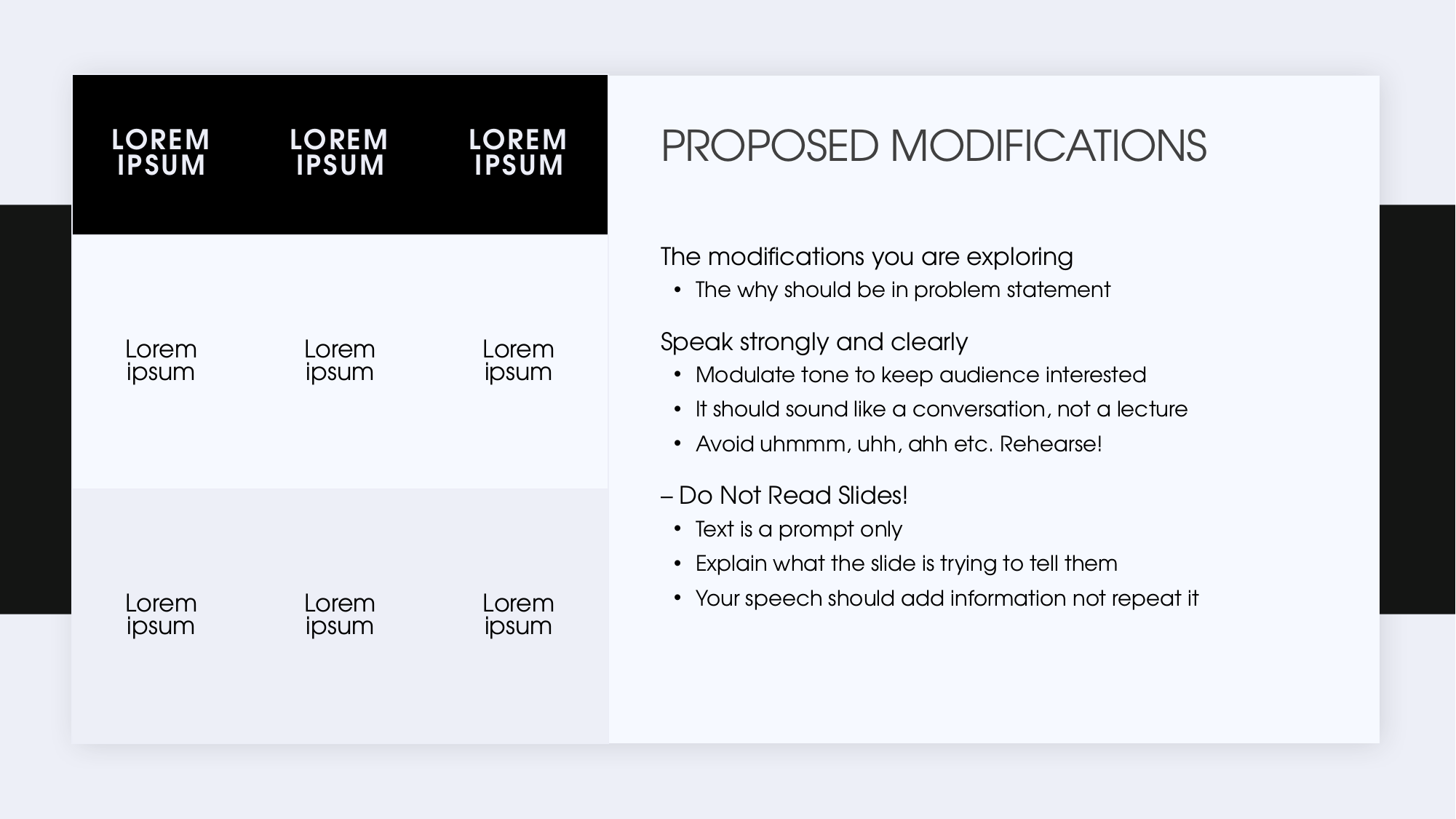

| Lorem ipsum | Lorem ipsum | Lorem ipsum |
| --- | --- | --- |
| Lorem ipsum | Lorem ipsum | Lorem ipsum |
| Lorem ipsum | Lorem ipsum | Lorem ipsum |
# PROPOSED MODIFICATIONS
The modifications you are exploring
The why should be in problem statement
Speak strongly and clearly
Modulate tone to keep audience interested
It should sound like a conversation, not a lecture
Avoid uhmmm, uhh, ahh etc. Rehearse!
– Do Not Read Slides!
Text is a prompt only
Explain what the slide is trying to tell them
Your speech should add information not repeat it